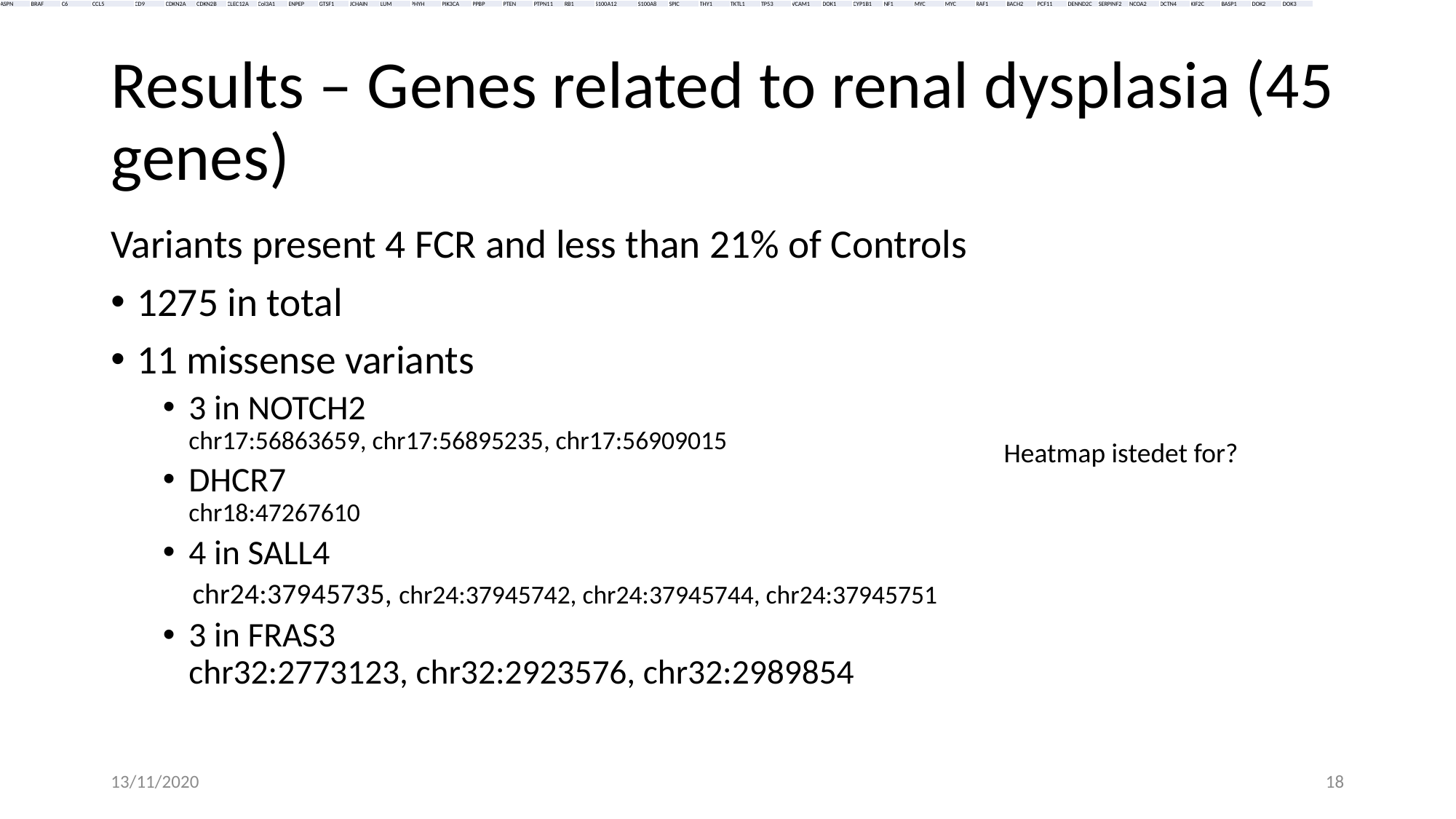

| ASPN | BRAF | C6 | CCL5 | CD9 | CDKN2A | CDKN2B | CLEC12A | Col3A1 | ENPEP | GTSF1 | JCHAIN | LUM | PHYH | PIK3CA | PPBP | PTEN | PTPN11 | RB1 | S100A12 | S100A8 | SPIC | THY1 | TKTL1 | TP53 | VCAM1 | DOK1 | CYP1B1 | NF1 | MYC | MYC | RAF1 | BACH2 | PCF11 | DENND2C | SERPINF2 | NCOA2 | DCTN4 | KIF2C | BASP1 | DOK2 | DOK3 |
| --- | --- | --- | --- | --- | --- | --- | --- | --- | --- | --- | --- | --- | --- | --- | --- | --- | --- | --- | --- | --- | --- | --- | --- | --- | --- | --- | --- | --- | --- | --- | --- | --- | --- | --- | --- | --- | --- | --- | --- | --- | --- |
# Results – Genes related to renal dysplasia (45 genes)
Variants present 4 FCR and less than 21% of Controls
1275 in total
11 missense variants
3 in NOTCH2
chr17:56863659, chr17:56895235, chr17:56909015
DHCR7
chr18:47267610
4 in SALL4
chr24:37945735, chr24:37945742, chr24:37945744, chr24:37945751
3 in FRAS3
chr32:2773123, chr32:2923576, chr32:2989854

Heatmap istedet for?
13/11/2020
18